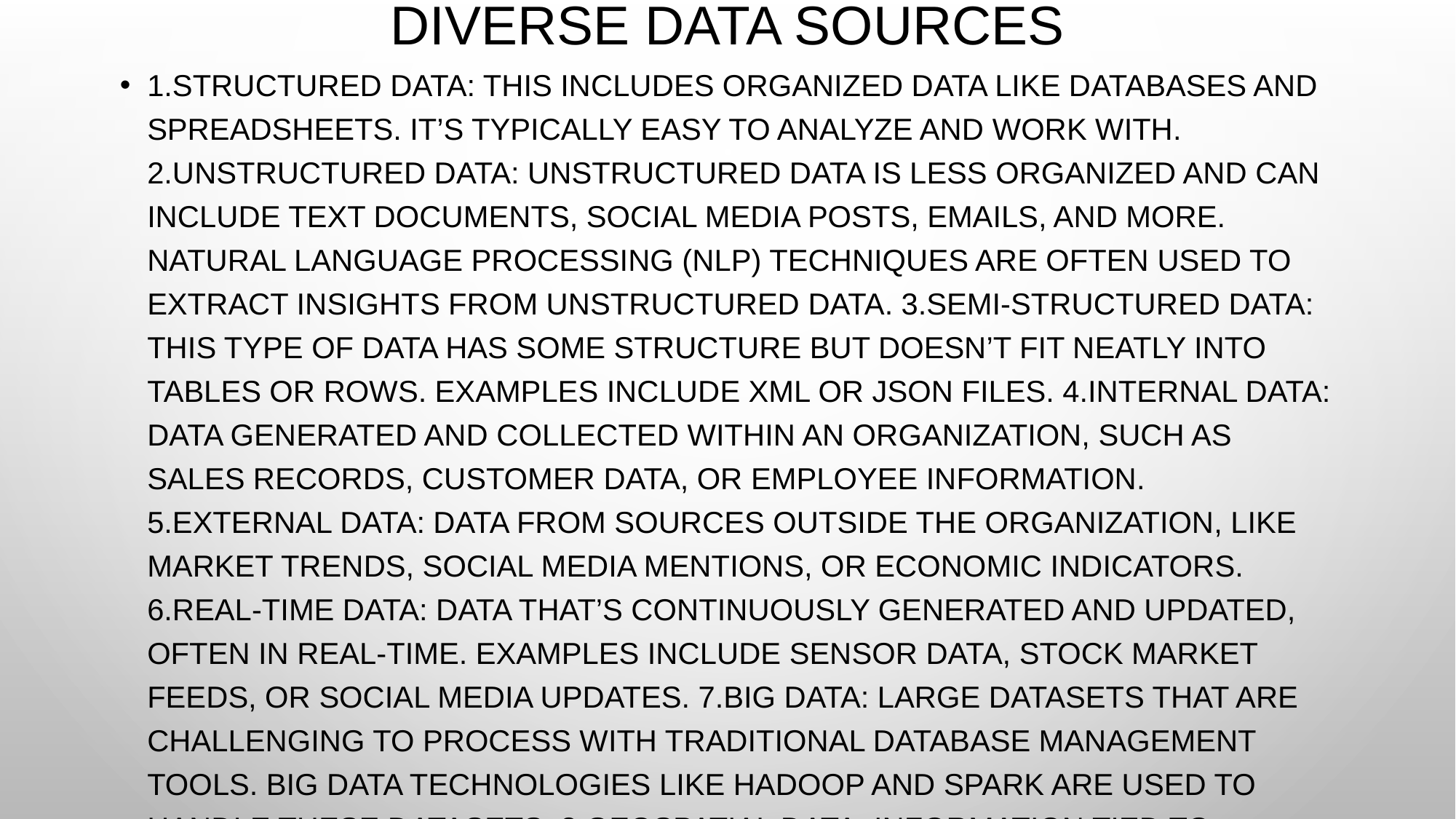

# Diverse Data Sources
1.structured Data: This includes organized data like databases and spreadsheets. It’s typically easy to analyze and work with. 2.Unstructured Data: Unstructured data is less organized and can include text documents, social media posts, emails, and more. Natural language processing (NLP) techniques are often used to extract insights from unstructured data. 3.Semi-Structured Data: This type of data has some structure but doesn’t fit neatly into tables or rows. Examples include XML or JSON files. 4.Internal Data: Data generated and collected within an organization, such as sales records, customer data, or employee information. 5.External Data: Data from sources outside the organization, like market trends, social media mentions, or economic indicators. 6.Real-time Data: Data that’s continuously generated and updated, often in real-time. Examples include sensor data, stock market feeds, or social media updates. 7.Big Data: Large datasets that are challenging to process with traditional database management tools. Big data technologies like Hadoop and Spark are used to handle these datasets. 8.Geospatial Data: Information tied to specific geographic locations, such as GPS coordinates, maps, or satellite imagery. 9.User-Generated Content: Data generated by users, like product reviews, forum discussions, or social media posts. 10.IoT Data: Data from Internet of Things (IoT) devices, like smart sensors, wearables, or connected appliances. 11.Web Scraping: Extracting data from websites and web pages, which can provide valuable information for various purposes.